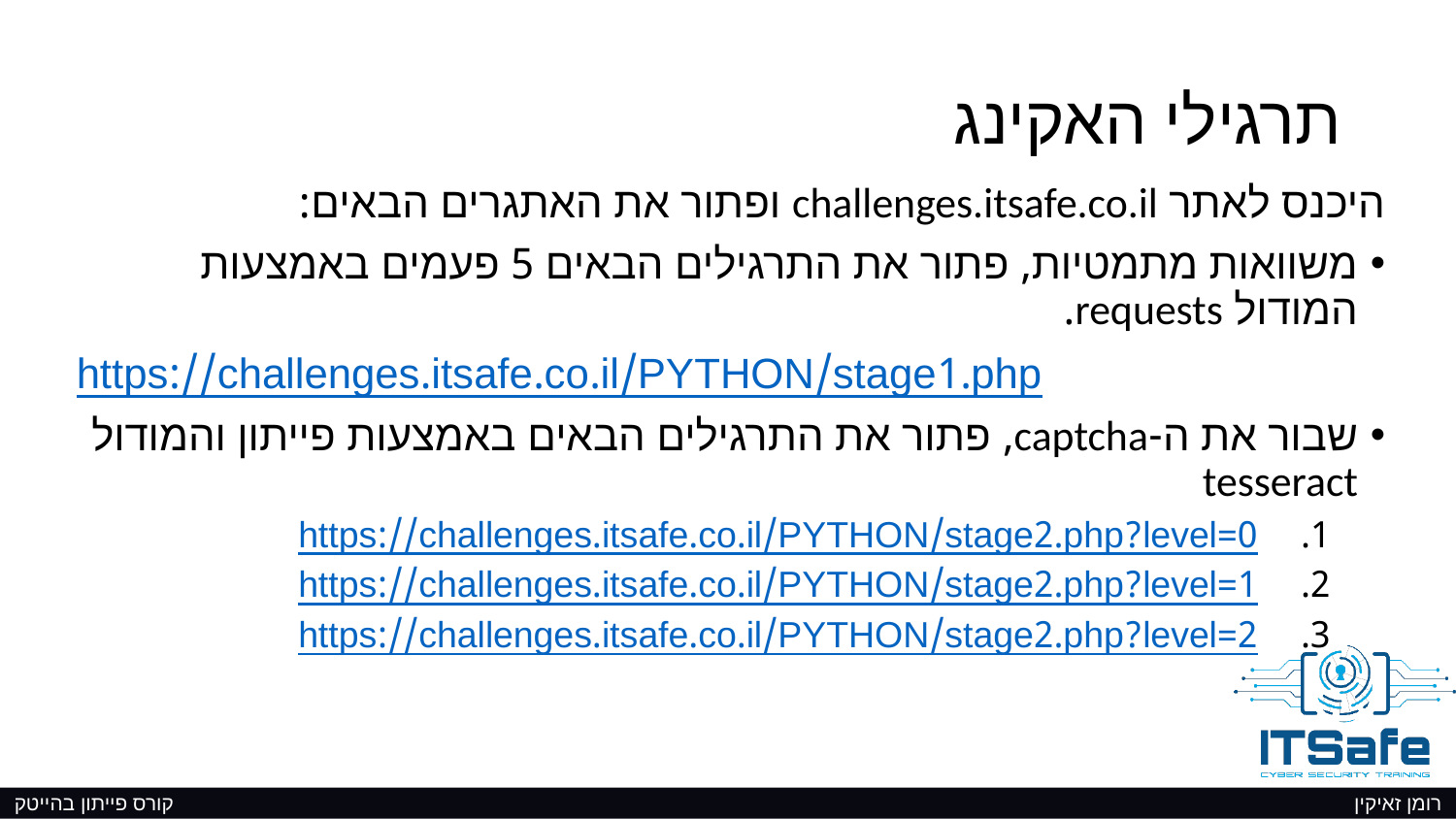

# תרגילי האקינג
היכנס לאתר challenges.itsafe.co.il ופתור את האתגרים הבאים:
משוואות מתמטיות, פתור את התרגילים הבאים 5 פעמים באמצעות המודול requests.
https://challenges.itsafe.co.il/PYTHON/stage1.php
שבור את ה-captcha, פתור את התרגילים הבאים באמצעות פייתון והמודול tesseract
https://challenges.itsafe.co.il/PYTHON/stage2.php?level=0
https://challenges.itsafe.co.il/PYTHON/stage2.php?level=1
https://challenges.itsafe.co.il/PYTHON/stage2.php?level=2